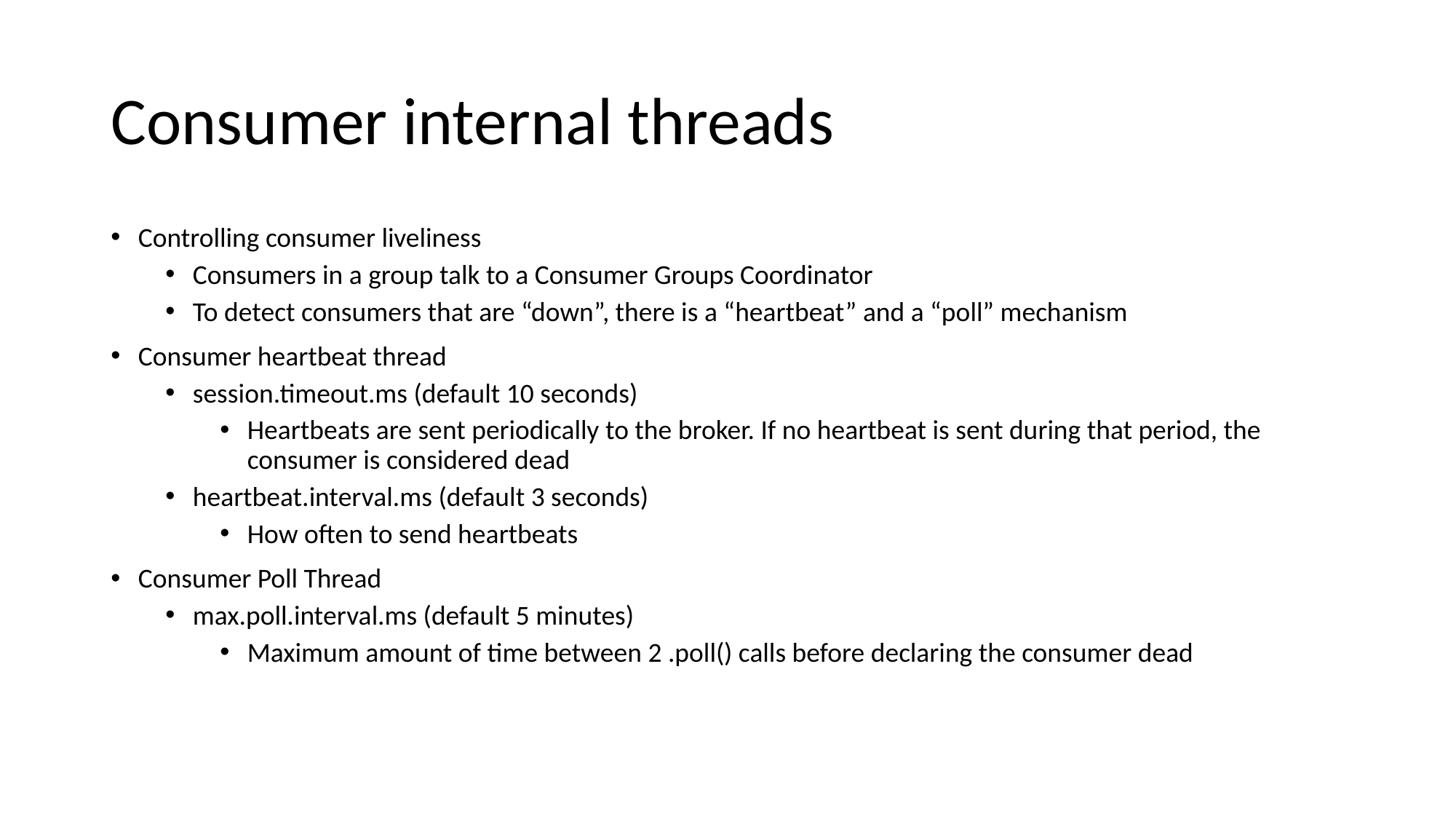

# Consumer internal threads
Controlling consumer liveliness
Consumers in a group talk to a Consumer Groups Coordinator
To detect consumers that are “down”, there is a “heartbeat” and a “poll” mechanism
Consumer heartbeat thread
session.timeout.ms (default 10 seconds)
Heartbeats are sent periodically to the broker. If no heartbeat is sent during that period, the consumer is considered dead
heartbeat.interval.ms (default 3 seconds)
How often to send heartbeats
Consumer Poll Thread
max.poll.interval.ms (default 5 minutes)
Maximum amount of time between 2 .poll() calls before declaring the consumer dead